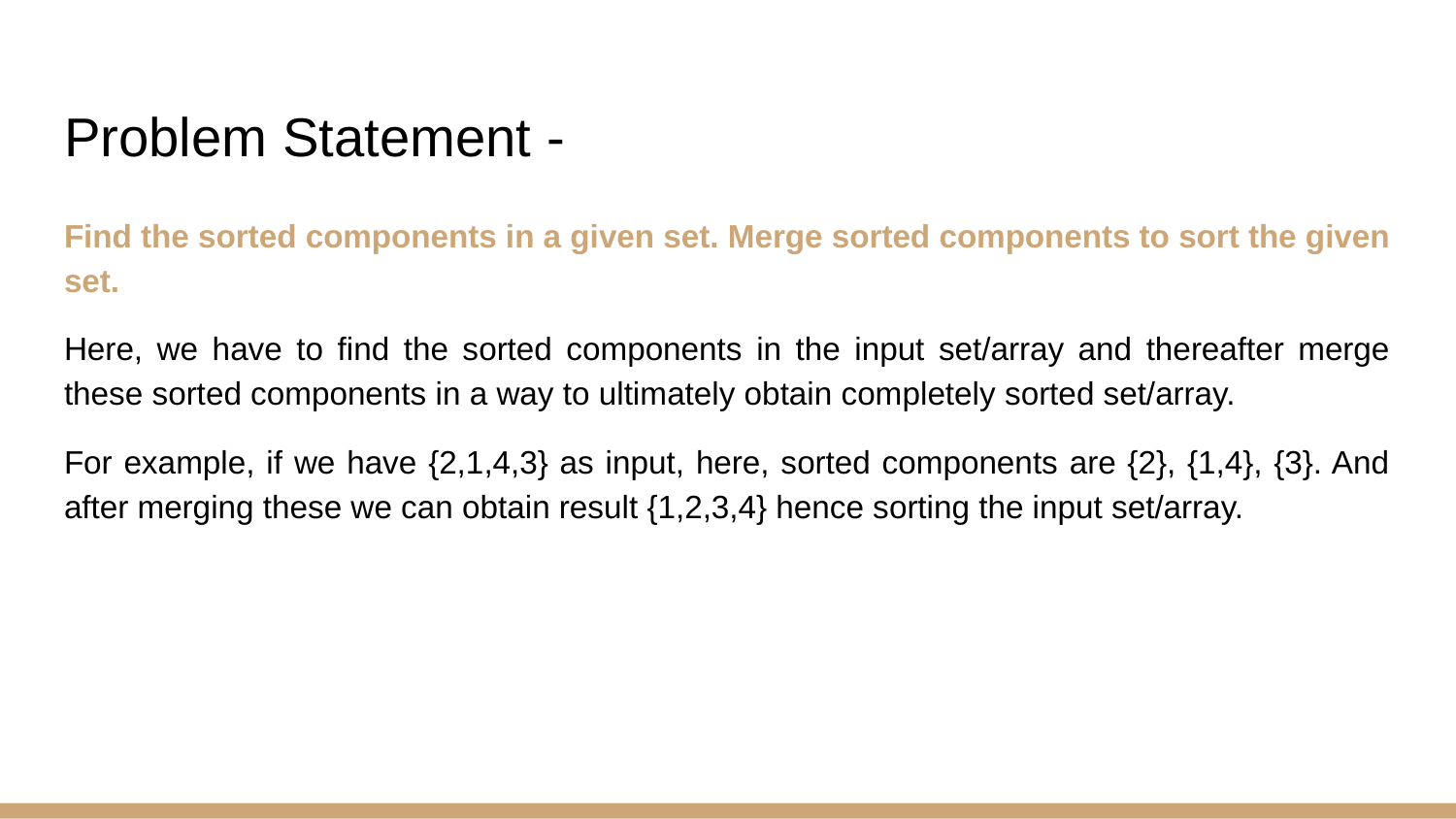

# Problem Statement -
Find the sorted components in a given set. Merge sorted components to sort the given set.
Here, we have to find the sorted components in the input set/array and thereafter merge these sorted components in a way to ultimately obtain completely sorted set/array.
For example, if we have {2,1,4,3} as input, here, sorted components are {2}, {1,4}, {3}. And after merging these we can obtain result {1,2,3,4} hence sorting the input set/array.